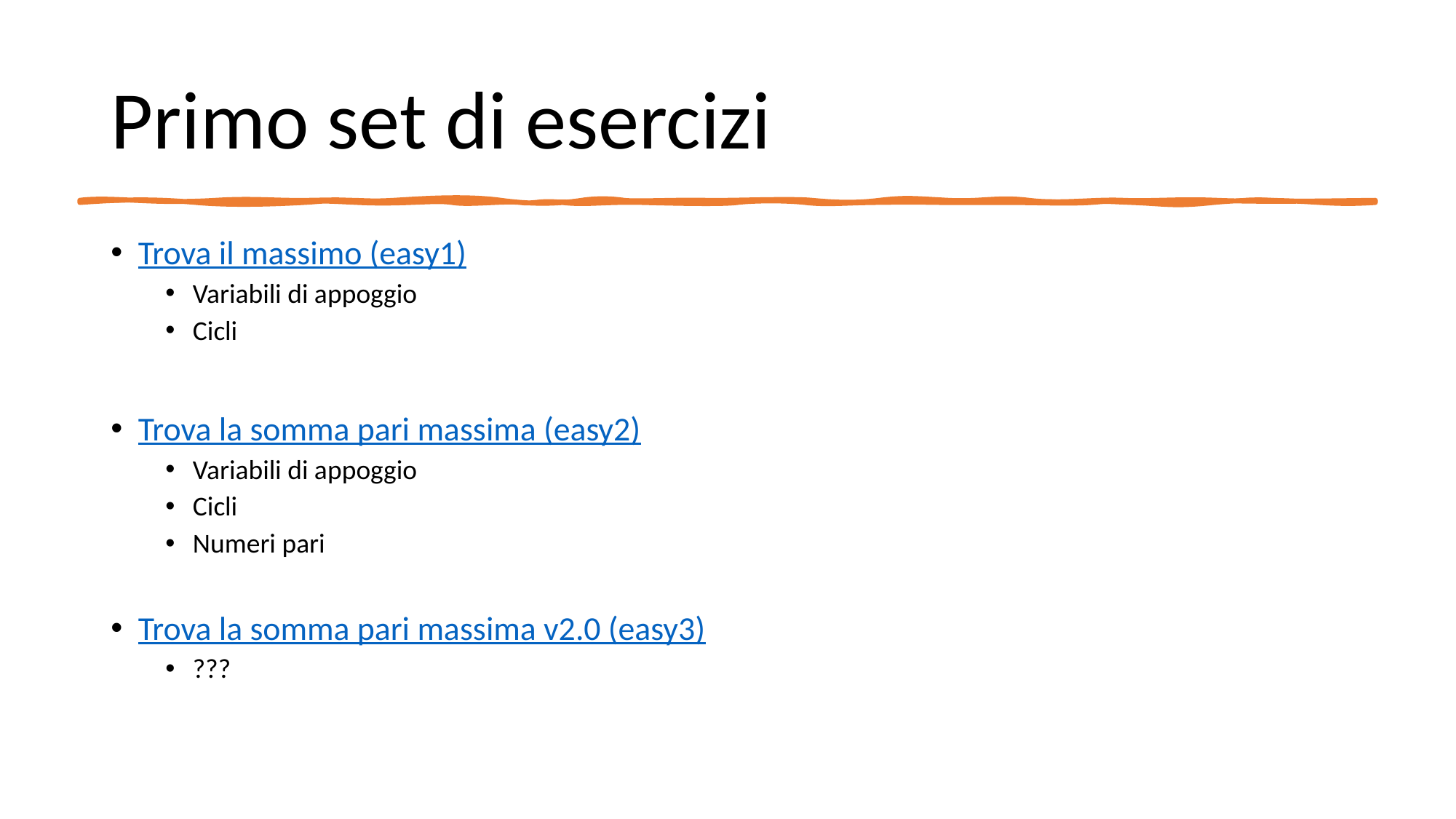

# Primo set di esercizi

Trova il massimo (easy1)
Variabili di appoggio
Cicli

Trova la somma pari massima (easy2)
Variabili di appoggio
Cicli
Numeri pari

Trova la somma pari massima v2.0 (easy3)
???